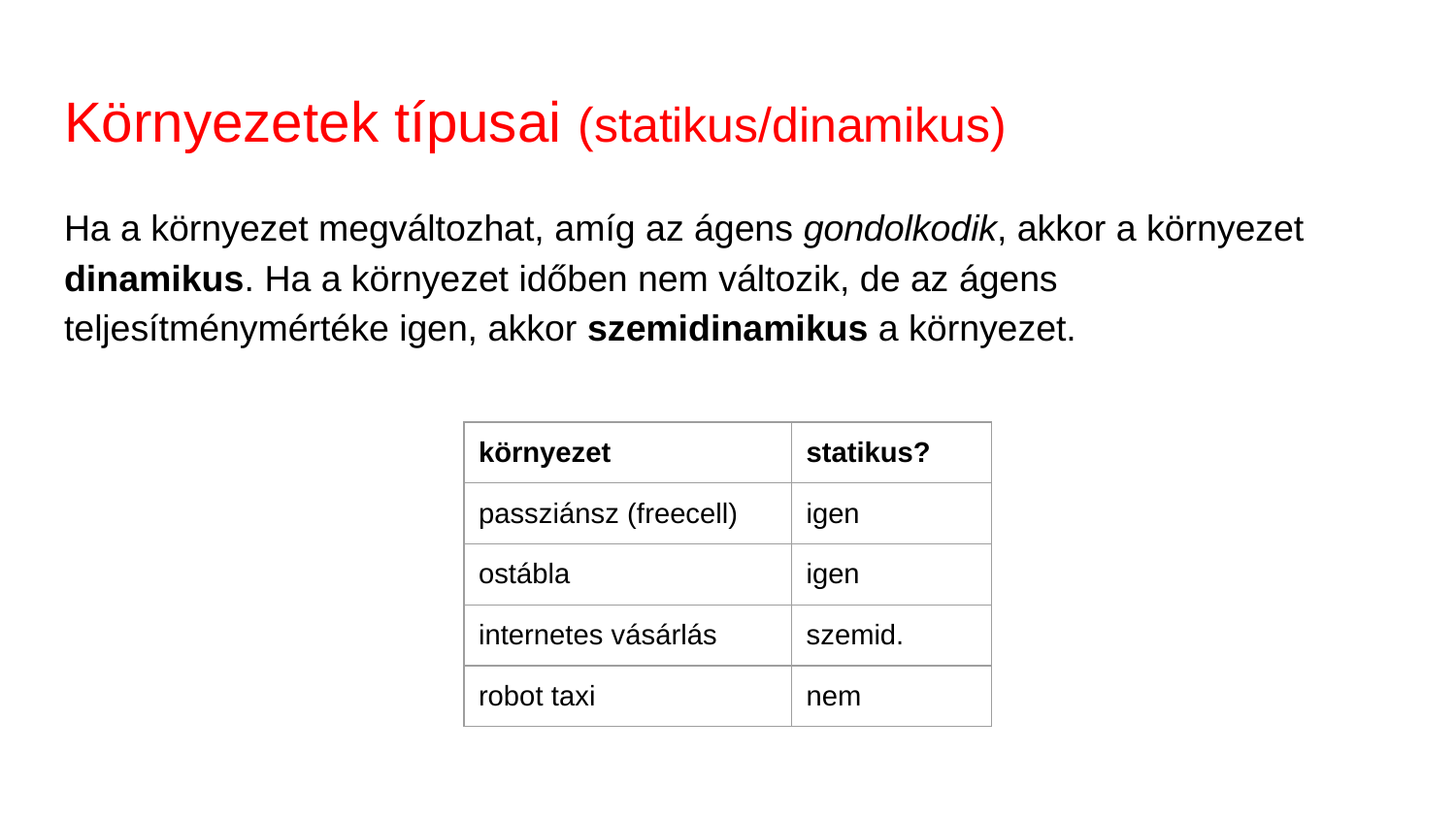

# Környezetek típusai (statikus/dinamikus)
Ha a környezet megváltozhat, amíg az ágens gondolkodik, akkor a környezet dinamikus. Ha a környezet időben nem változik, de az ágens teljesítménymértéke igen, akkor szemidinamikus a környezet.

| környezet | statikus? |
| --- | --- |
| passziánsz (freecell) | igen |
| ostábla | igen |
| internetes vásárlás | szemid. |
| robot taxi | nem |